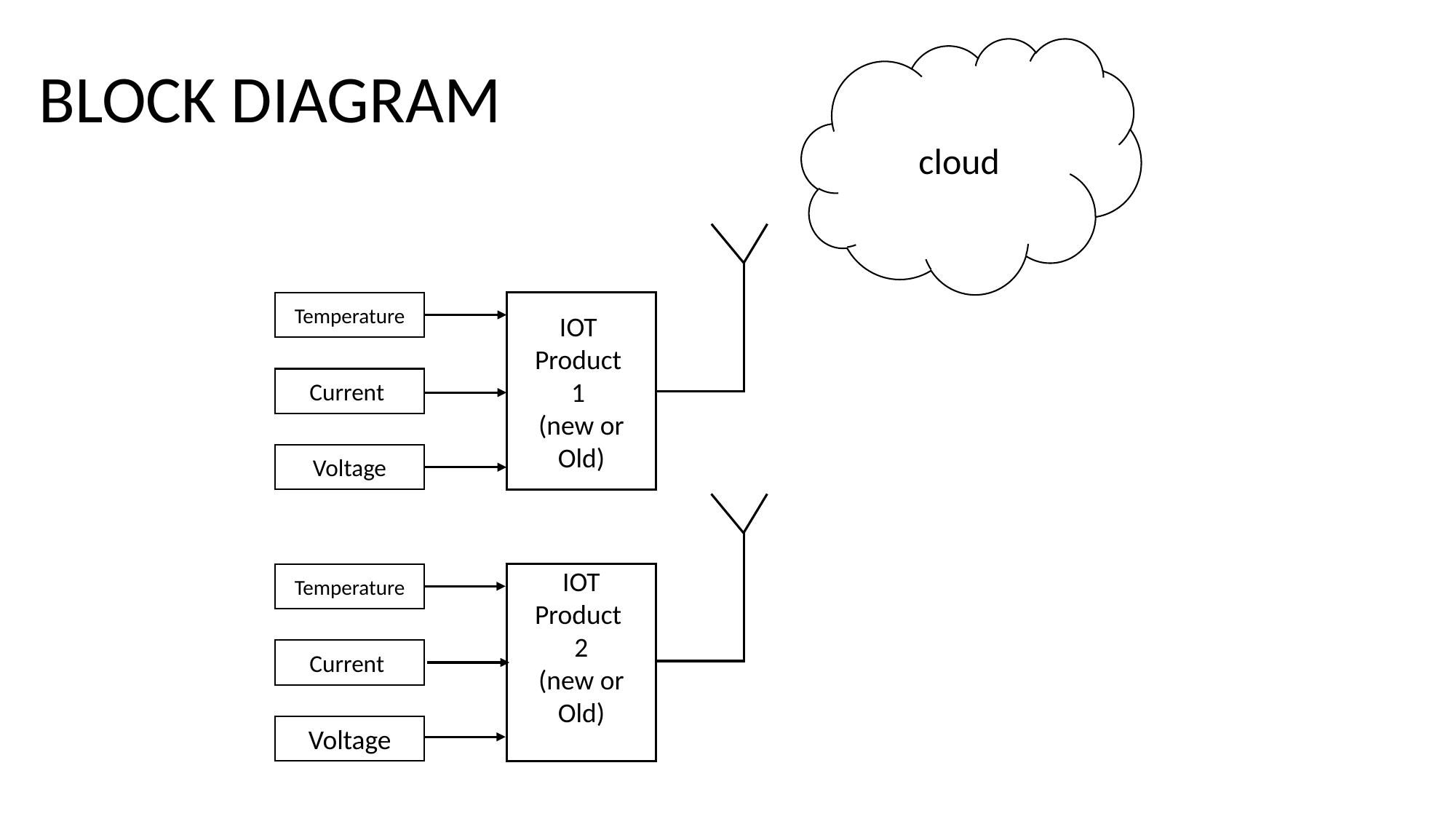

# BLOCK DIAGRAM
cloud
Temperature
IOT
Product
1
(new or
Old)
Current
Voltage
Temperature
IOT Product
2
(new or
Old)

Current
Voltage